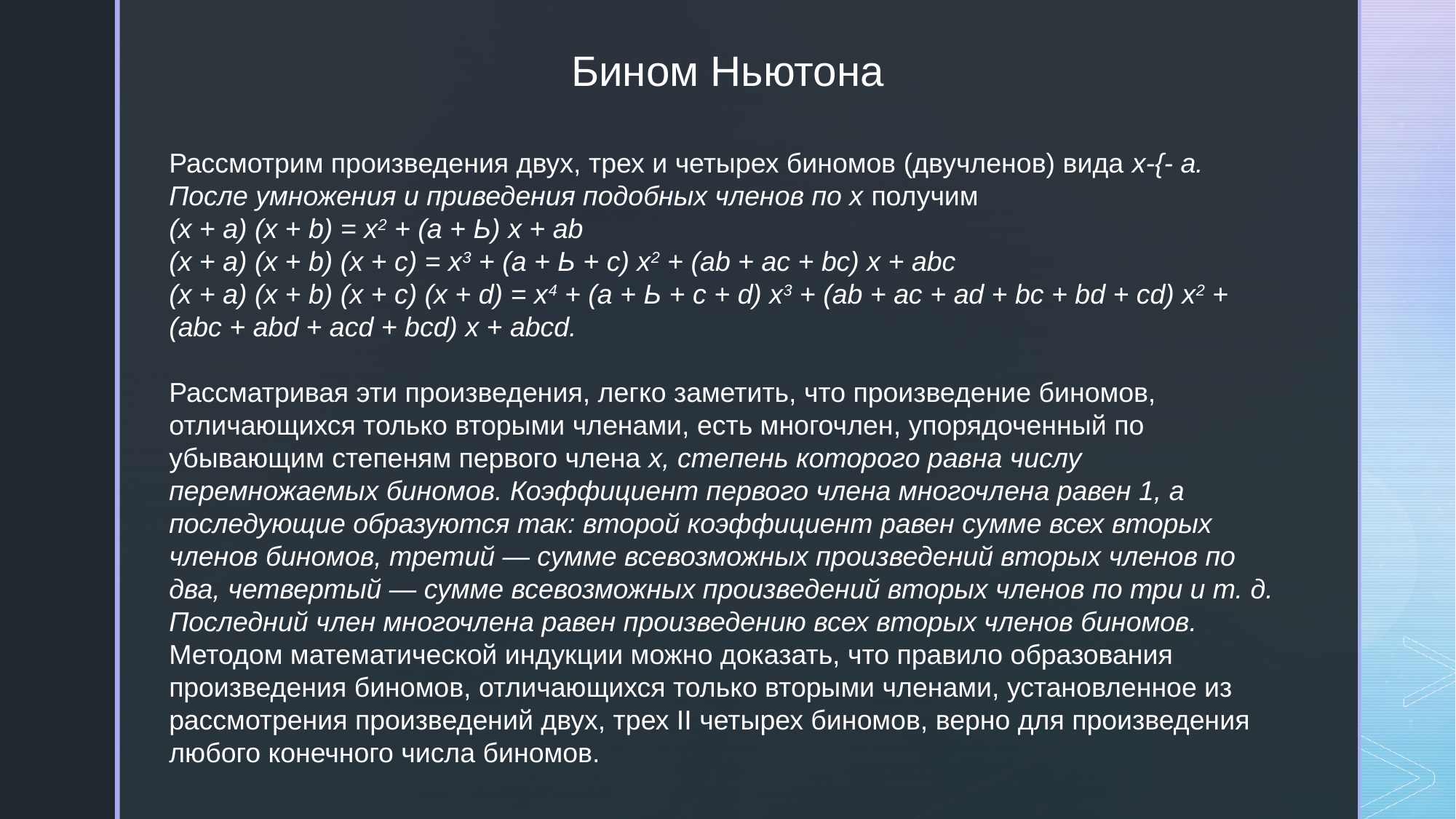

Бином Ньютона

Рассмотрим произведения двух, трех и четырех биномов (двучленов) вида х-{- а. После умножения и приведения подобных членов по х получим
(х + а) (х + b) = x2 + (а + Ь) х + ab
(х + а) (х + b) (х + с) = x3 + (а + Ь + с) х2 + (аb + ас + bс) х + abc
(х + а) (х + b) (х + с) (х + d) = x4 + (а + Ь + с + d) x3 + (ab + ac + ad + bc + bd + cd) x2 + (abc + abd + acd + bcd) x + abcd.

Рассматривая эти произведения, легко заметить, что произведение биномов, отличающихся только вторыми членами, есть многочлен, упорядоченный по убывающим степеням первого члена х, степень которого равна числу перемножаемых биномов. Коэффициент первого члена многочлена равен 1, а последующие образуются так: второй коэффициент равен сумме всех вторых членов биномов, третий — сумме всевозможных произведений вторых членов по два, четвертый — сумме всевозможных произведений вторых членов по три и т. д. Последний член многочлена равен произведению всех вторых членов биномов.
Методом математической индукции можно доказать, что правило образования произведения биномов, отличающихся только вторыми членами, установленное из рассмотрения произведений двух, трех II четырех биномов, верно для произведения любого конечного числа биномов.